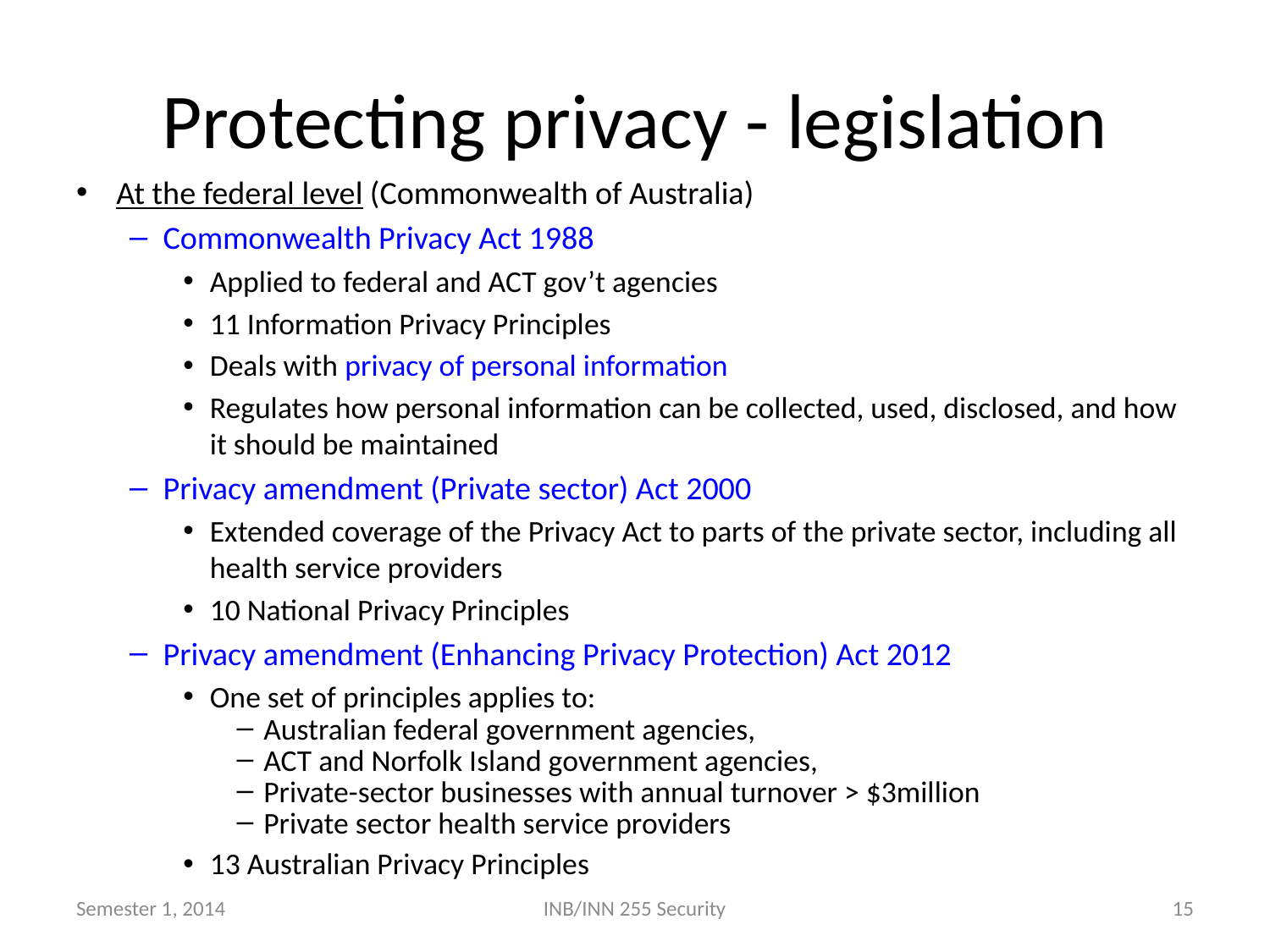

# Protecting privacy - legislation
At the federal level (Commonwealth of Australia)
Commonwealth Privacy Act 1988
Applied to federal and ACT gov’t agencies
11 Information Privacy Principles
Deals with privacy of personal information
Regulates how personal information can be collected, used, disclosed, and how it should be maintained
Privacy amendment (Private sector) Act 2000
Extended coverage of the Privacy Act to parts of the private sector, including all health service providers
10 National Privacy Principles
Privacy amendment (Enhancing Privacy Protection) Act 2012
One set of principles applies to:
Australian federal government agencies,
ACT and Norfolk Island government agencies,
Private-sector businesses with annual turnover > $3million
Private sector health service providers
13 Australian Privacy Principles
Semester 1, 2014
INB/INN 255 Security
15